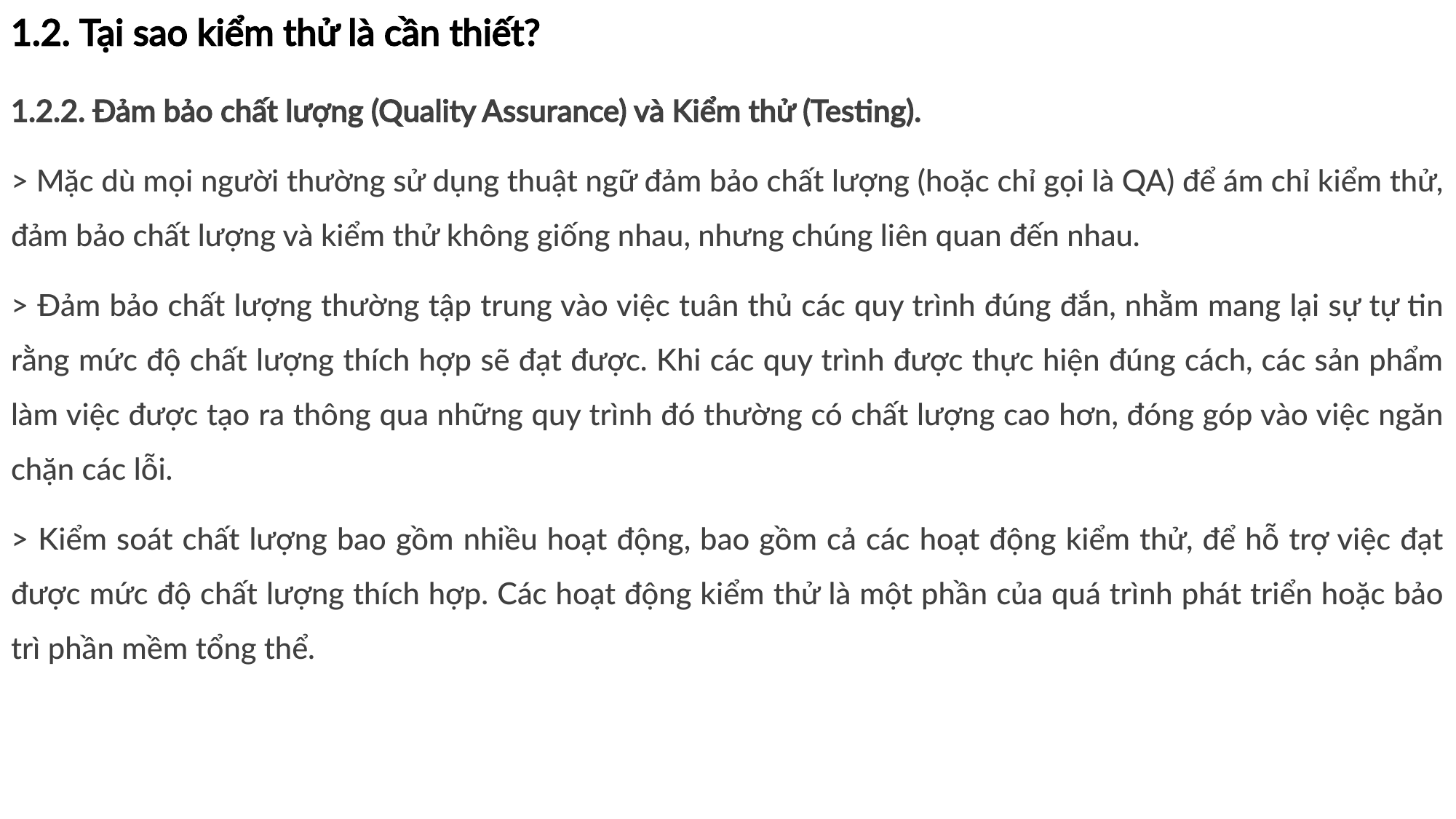

# 1.2. Tại sao kiểm thử là cần thiết?
1.2.2. Đảm bảo chất lượng (Quality Assurance) và Kiểm thử (Testing).
> Mặc dù mọi người thường sử dụng thuật ngữ đảm bảo chất lượng (hoặc chỉ gọi là QA) để ám chỉ kiểm thử, đảm bảo chất lượng và kiểm thử không giống nhau, nhưng chúng liên quan đến nhau.
> Đảm bảo chất lượng thường tập trung vào việc tuân thủ các quy trình đúng đắn, nhằm mang lại sự tự tin rằng mức độ chất lượng thích hợp sẽ đạt được. Khi các quy trình được thực hiện đúng cách, các sản phẩm làm việc được tạo ra thông qua những quy trình đó thường có chất lượng cao hơn, đóng góp vào việc ngăn chặn các lỗi.
> Kiểm soát chất lượng bao gồm nhiều hoạt động, bao gồm cả các hoạt động kiểm thử, để hỗ trợ việc đạt được mức độ chất lượng thích hợp. Các hoạt động kiểm thử là một phần của quá trình phát triển hoặc bảo trì phần mềm tổng thể.